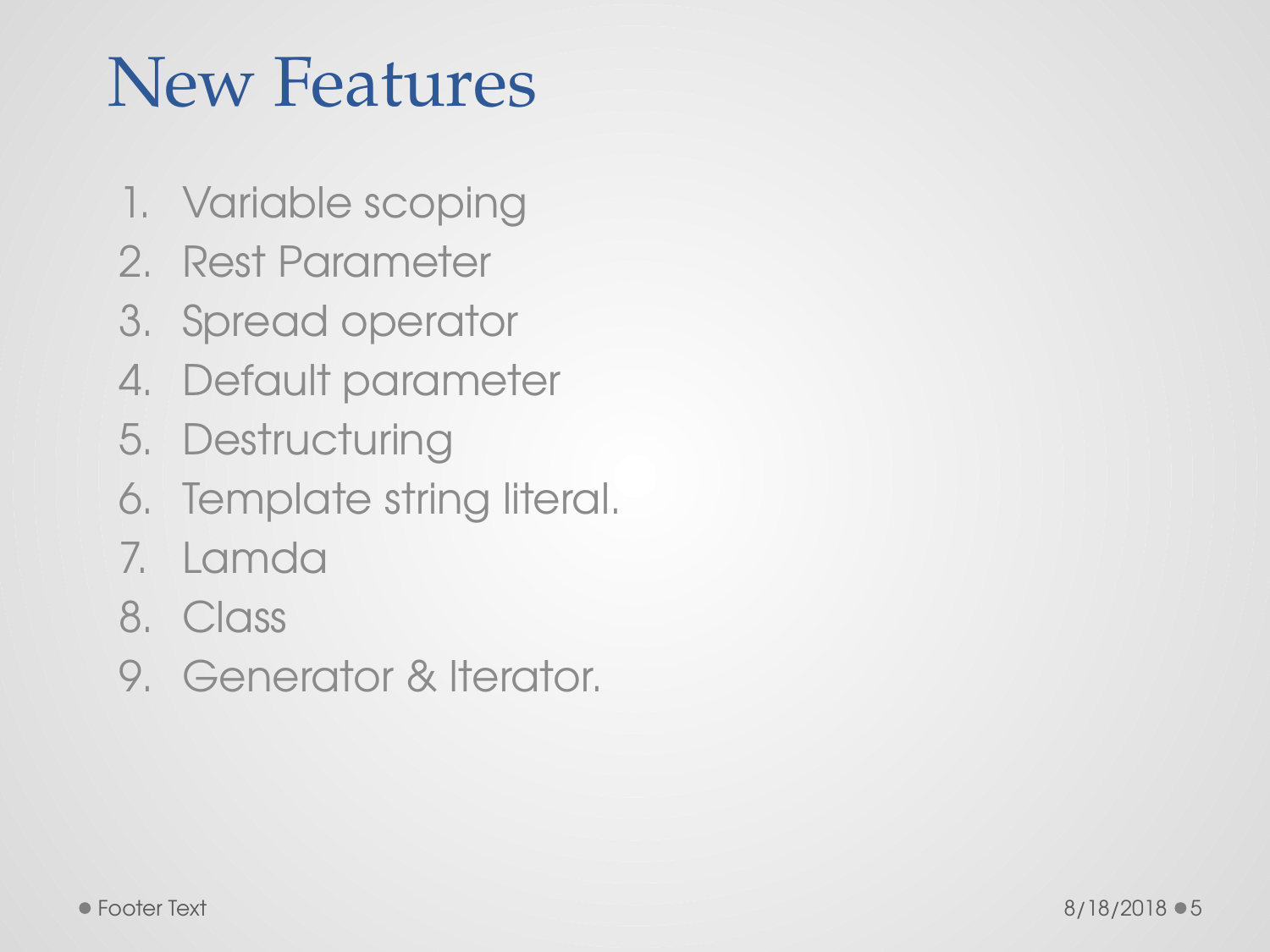

# New Features
Variable scoping
Rest Parameter
Spread operator
Default parameter
Destructuring
Template string literal.
Lamda
Class
Generator & Iterator.
Footer Text
8/18/2018
5